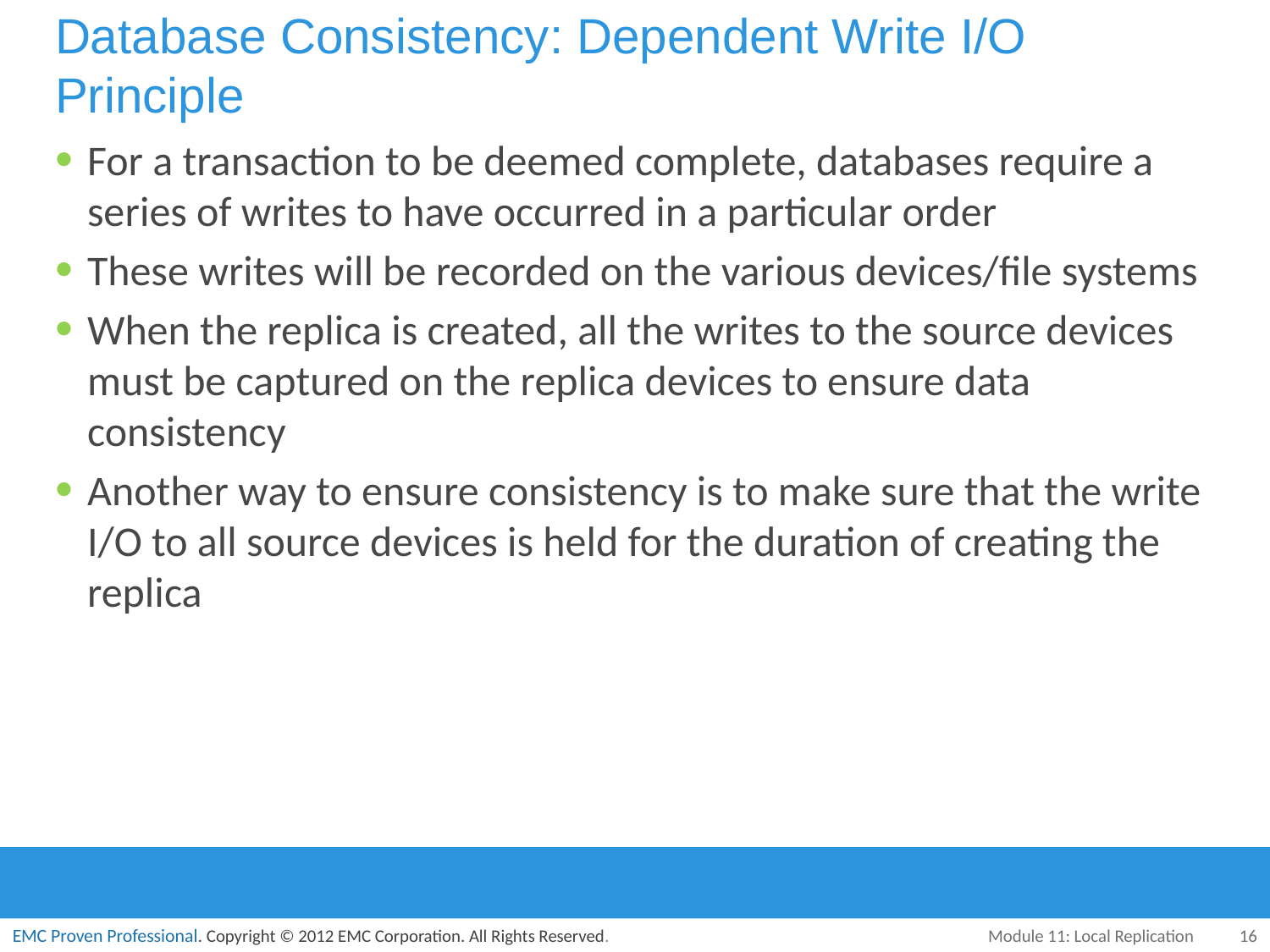

# Database Consistency: Dependent Write I/O Principle
For a transaction to be deemed complete, databases require a series of writes to have occurred in a particular order
These writes will be recorded on the various devices/file systems
When the replica is created, all the writes to the source devices must be captured on the replica devices to ensure data consistency
Another way to ensure consistency is to make sure that the write I/O to all source devices is held for the duration of creating the replica
Module 11: Local Replication
16